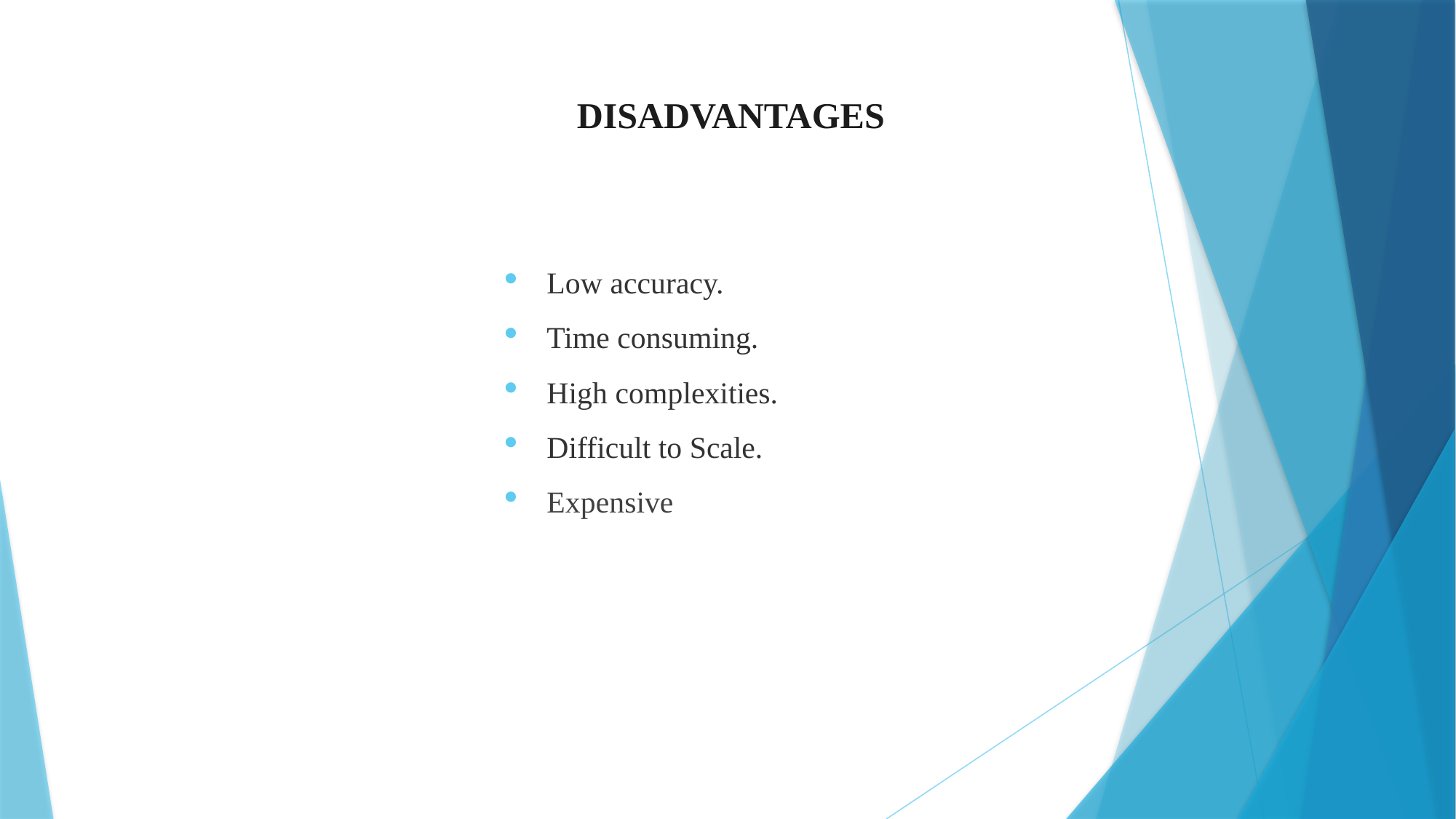

# DISADVANTAGES
Low accuracy.
Time consuming.
High complexities.
Difficult to Scale.
Expensive